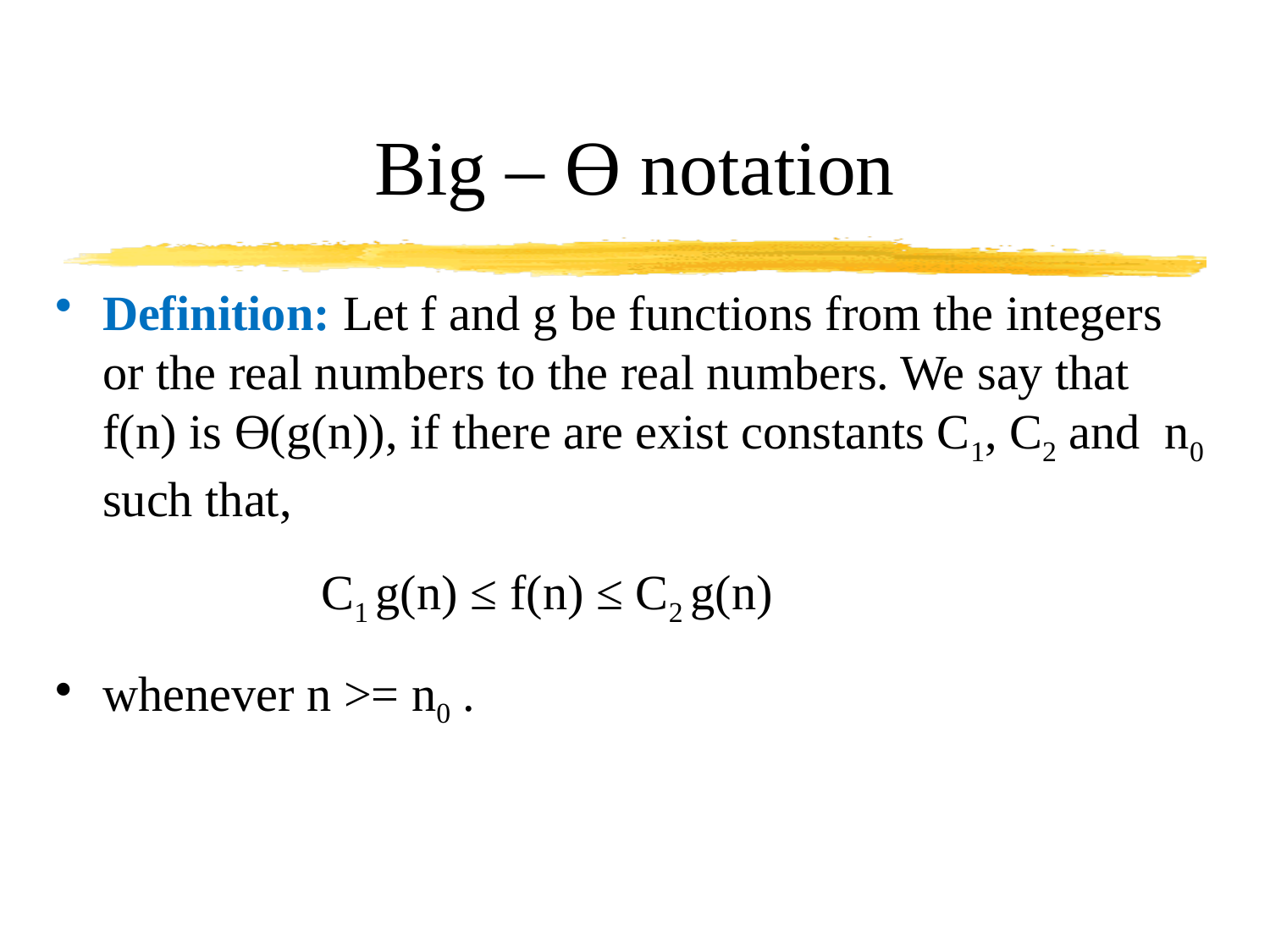

# Big – ϴ notation
Definition: Let f and g be functions from the integers or the real numbers to the real numbers. We say that f(n) is ϴ(g(n)), if there are exist constants C1, C2 and  n0 such that,

		 C1 g(n) ≤ f(n) ≤ C2 g(n)

whenever n >= n0 .